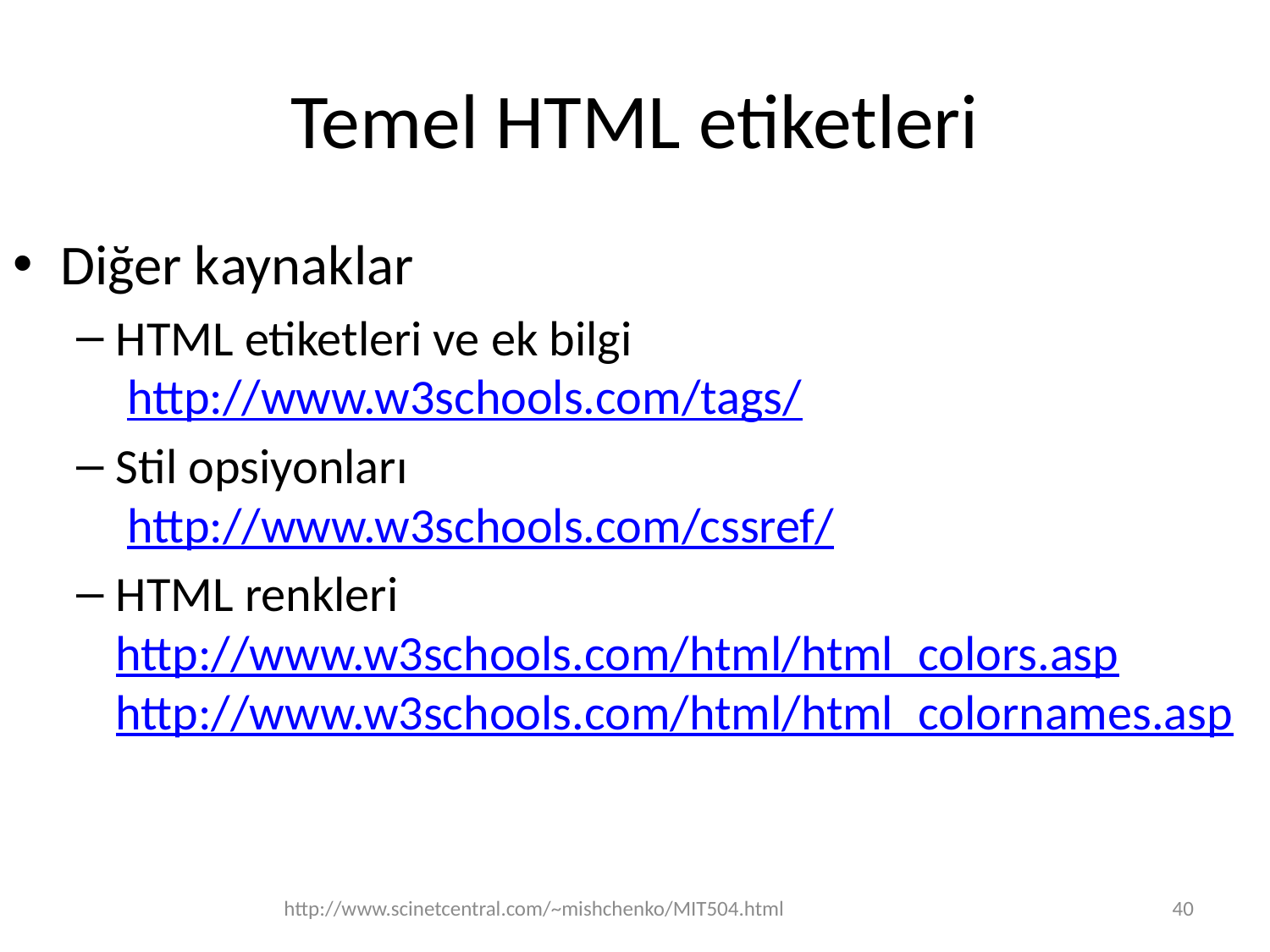

# Temel HTML etiketleri
Diğer kaynaklar
HTML etiketleri ve ek bilgi
 http://www.w3schools.com/tags/
Stil opsiyonları
 http://www.w3schools.com/cssref/
HTML renkleri
http://www.w3schools.com/html/html_colors.asp
http://www.w3schools.com/html/html_colornames.asp

http://www.scinetcentral.com/~mishchenko/MIT504.html
40